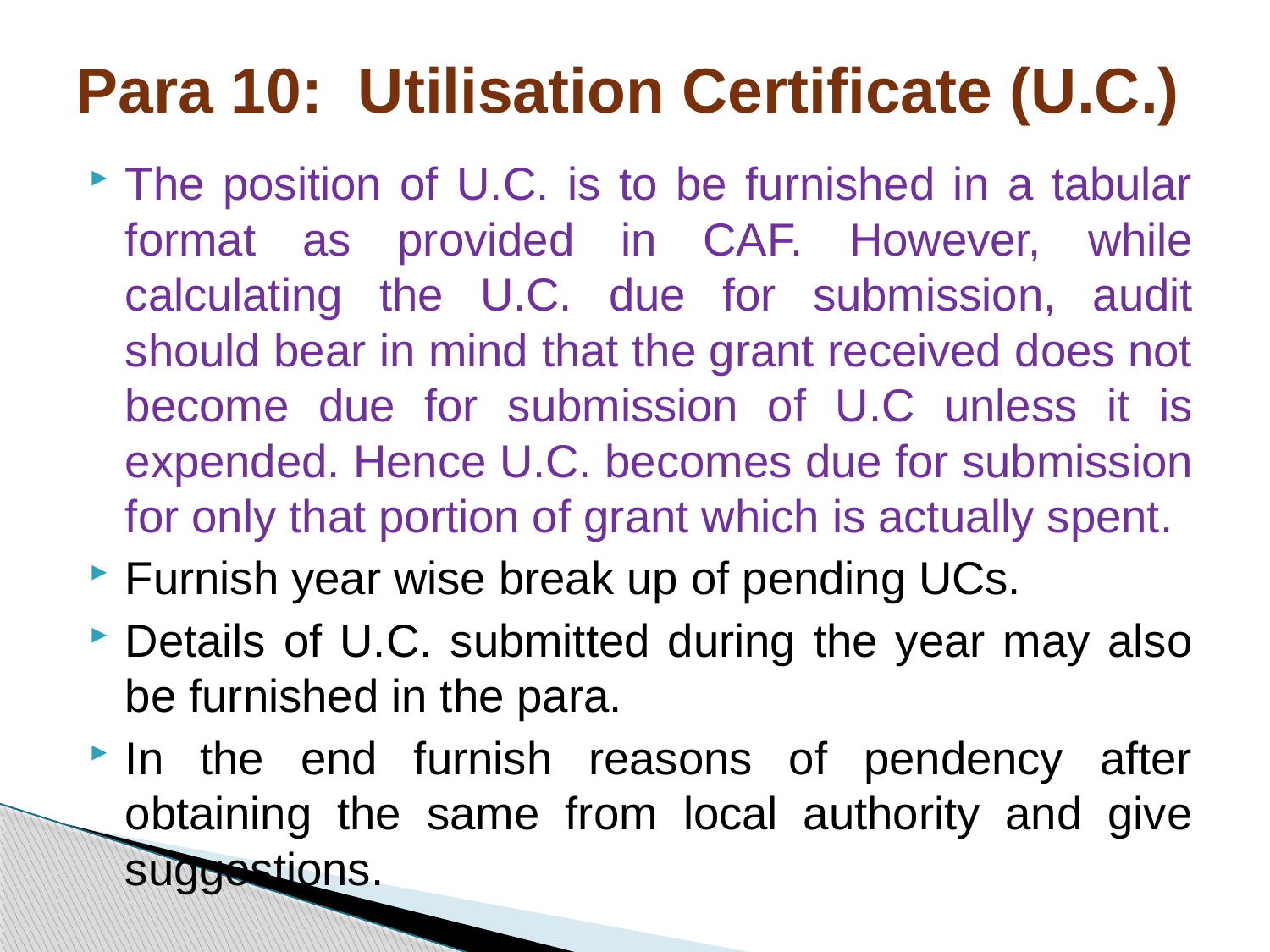

# Para 10:  Utilisation Certificate (U.C.)
The position of U.C. is to be furnished in a tabular format as provided in CAF. However, while calculating the U.C. due for submission, audit should bear in mind that the grant received does not become due for submission of U.C unless it is expended. Hence U.C. becomes due for submission for only that portion of grant which is actually spent.
Furnish year wise break up of pending UCs.
Details of U.C. submitted during the year may also be furnished in the para.
In the end furnish reasons of pendency after obtaining the same from local authority and give suggestions.